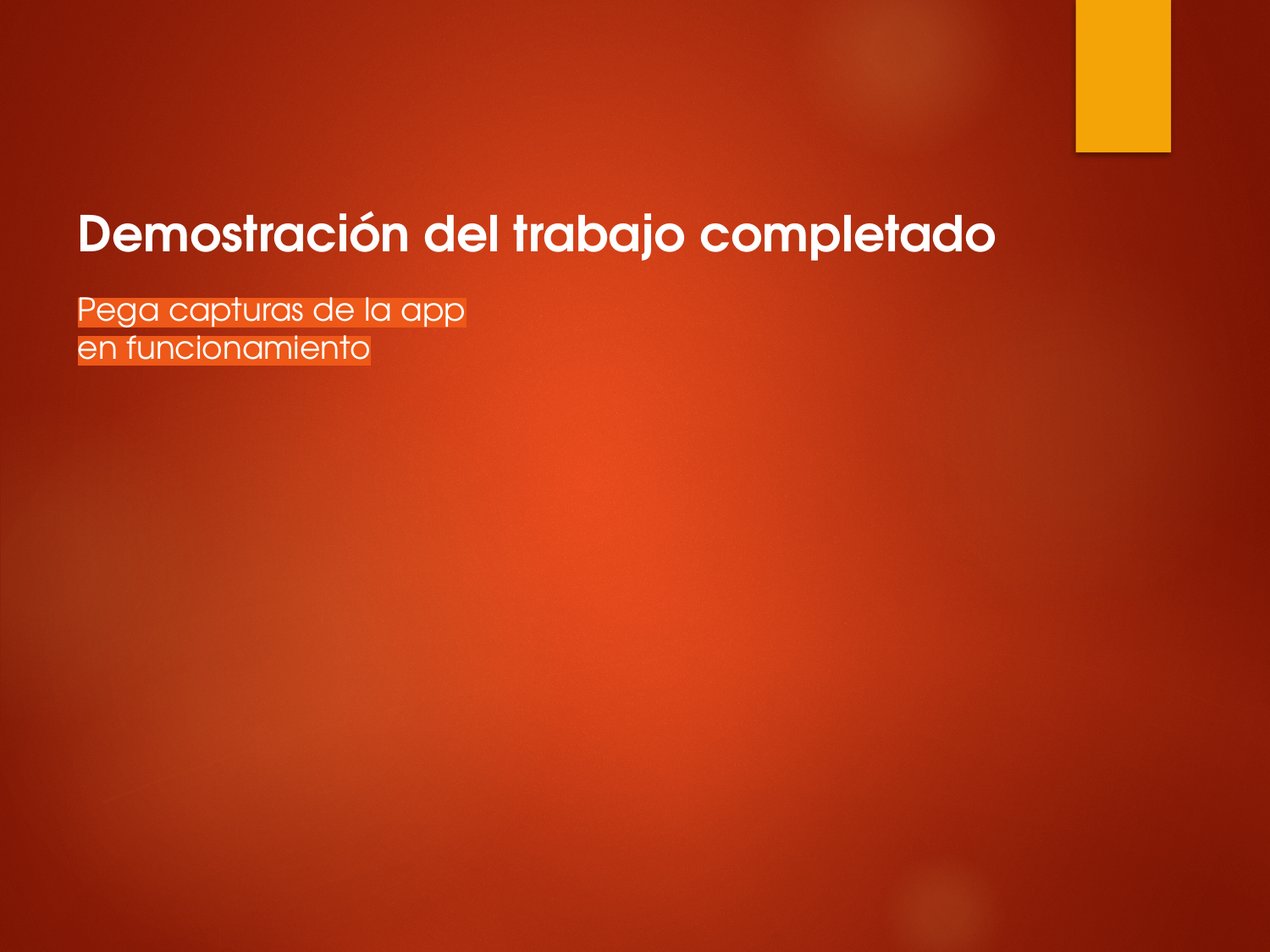

Demostración del trabajo completado
Pega capturas de la app en funcionamiento